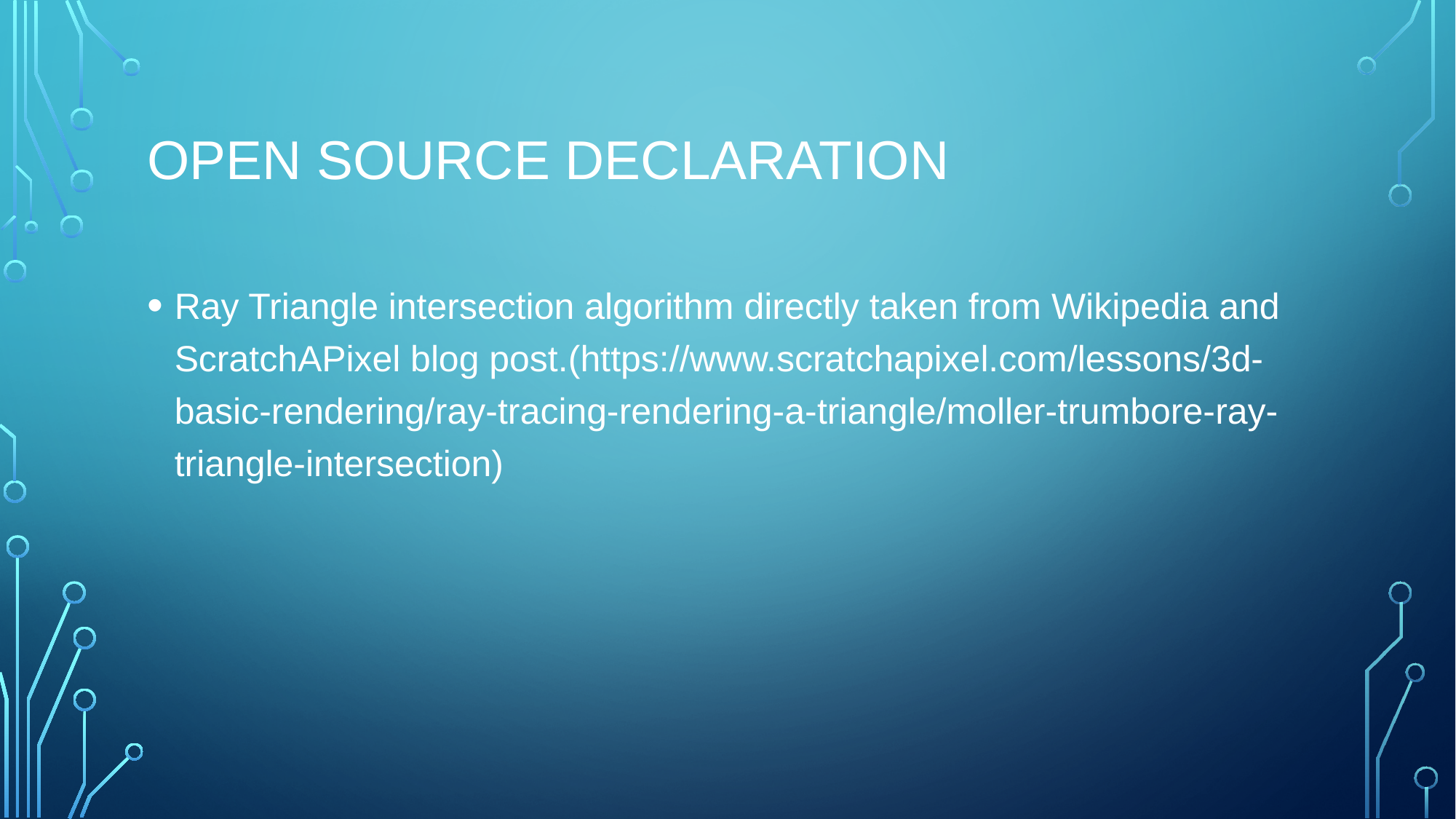

# open Source Declaration
Ray Triangle intersection algorithm directly taken from Wikipedia and ScratchAPixel blog post.(https://www.scratchapixel.com/lessons/3d-basic-rendering/ray-tracing-rendering-a-triangle/moller-trumbore-ray-triangle-intersection)